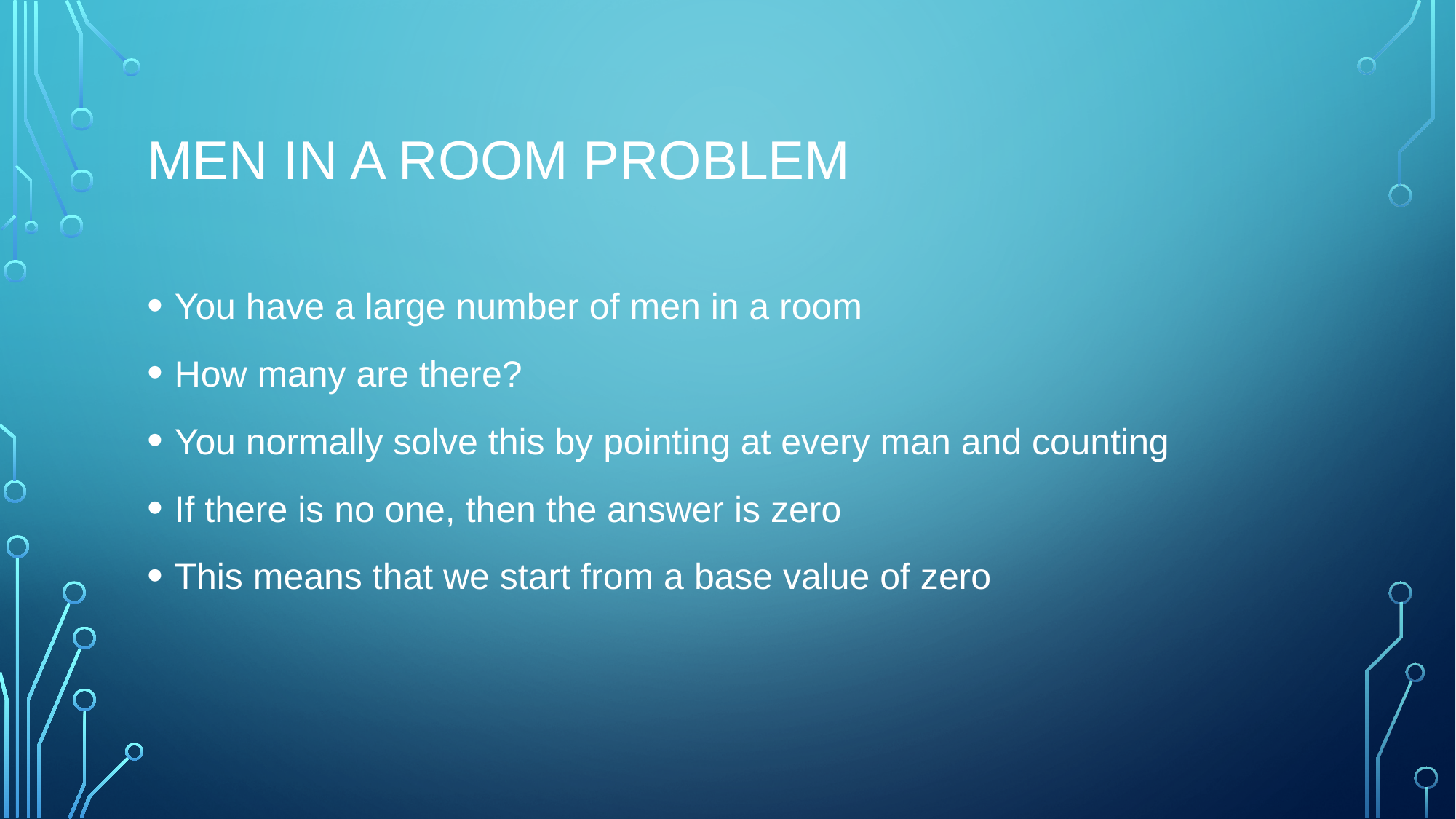

# Men in a room problem
You have a large number of men in a room
How many are there?
You normally solve this by pointing at every man and counting
If there is no one, then the answer is zero
This means that we start from a base value of zero